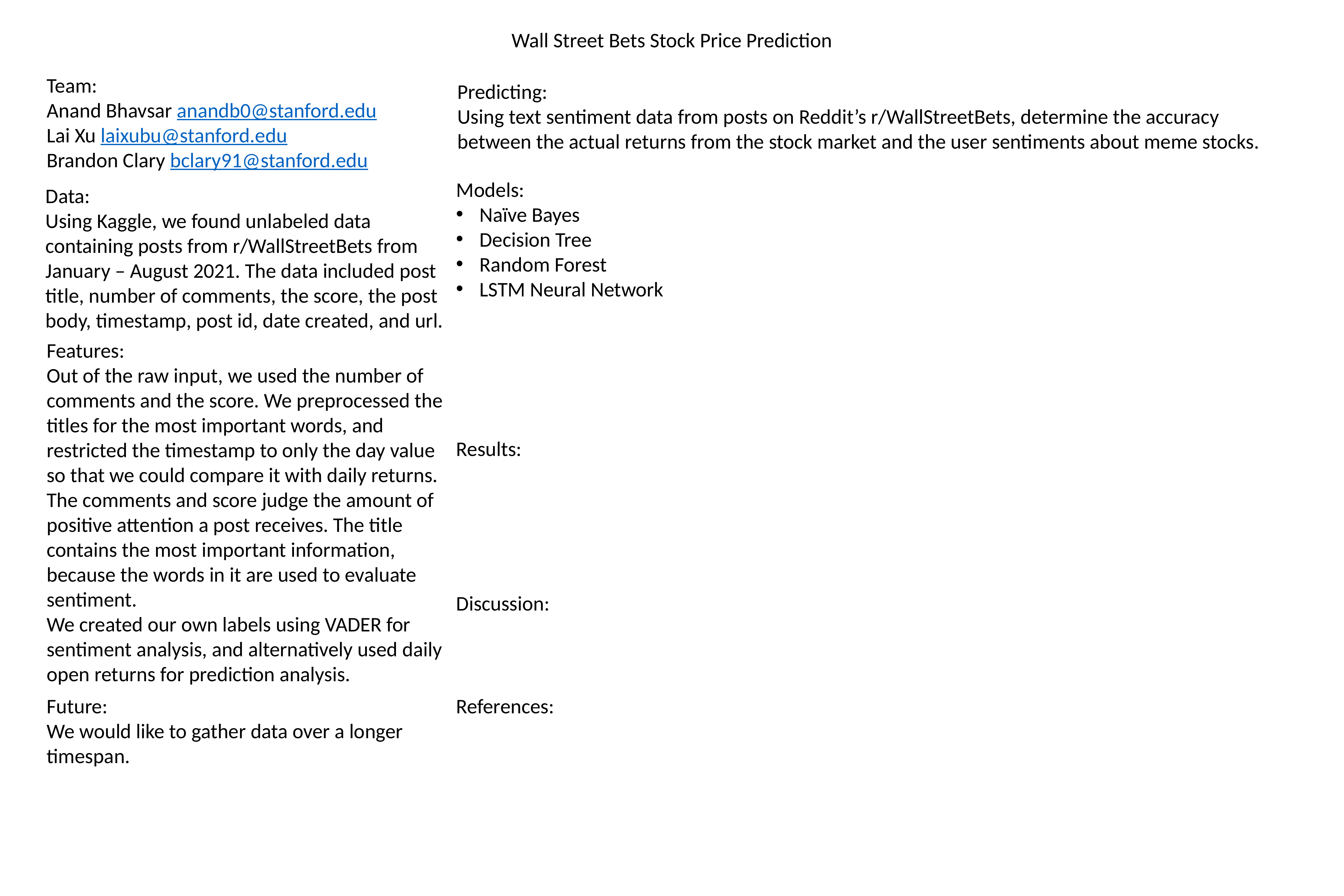

Wall Street Bets Stock Price Prediction
Team:
Anand Bhavsar anandb0@stanford.edu
Lai Xu laixubu@stanford.edu
Brandon Clary bclary91@stanford.edu
Predicting:
Using text sentiment data from posts on Reddit’s r/WallStreetBets, determine the accuracy between the actual returns from the stock market and the user sentiments about meme stocks.
Models:
Naïve Bayes
Decision Tree
Random Forest
LSTM Neural Network

Data:
Using Kaggle, we found unlabeled data containing posts from r/WallStreetBets from January – August 2021. The data included post title, number of comments, the score, the post body, timestamp, post id, date created, and url.
Features:
Out of the raw input, we used the number of comments and the score. We preprocessed the titles for the most important words, and restricted the timestamp to only the day value so that we could compare it with daily returns. The comments and score judge the amount of positive attention a post receives. The title contains the most important information, because the words in it are used to evaluate sentiment.
We created our own labels using VADER for sentiment analysis, and alternatively used daily open returns for prediction analysis.
Results:
Discussion:

Future:
We would like to gather data over a longer timespan.
References: